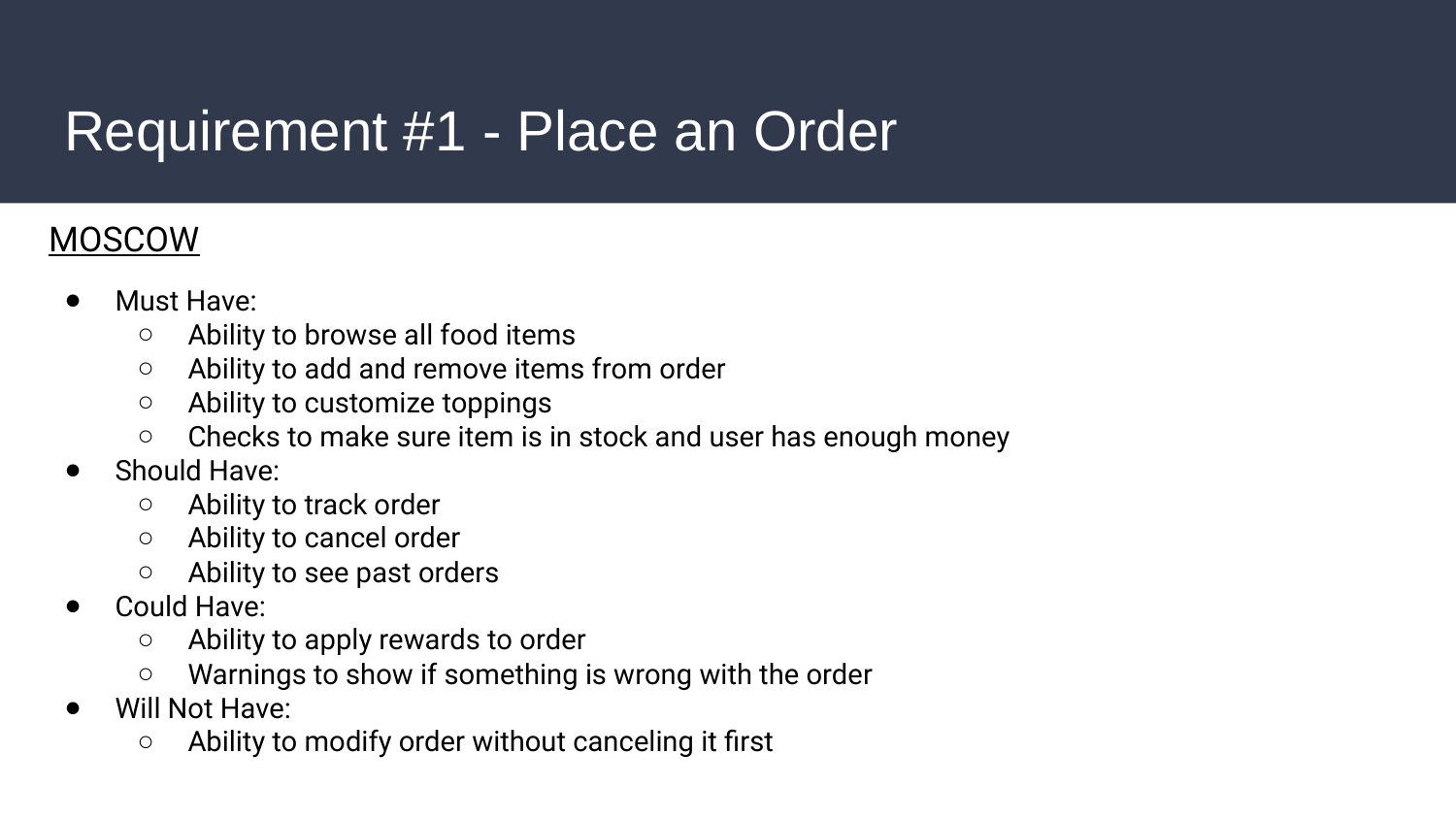

# Requirement #1 - Place an Order
MOSCOW
Must Have:
Ability to browse all food items
Ability to add and remove items from order
Ability to customize toppings
Checks to make sure item is in stock and user has enough money
Should Have:
Ability to track order
Ability to cancel order
Ability to see past orders
Could Have:
Ability to apply rewards to order
Warnings to show if something is wrong with the order
Will Not Have:
Ability to modify order without canceling it first